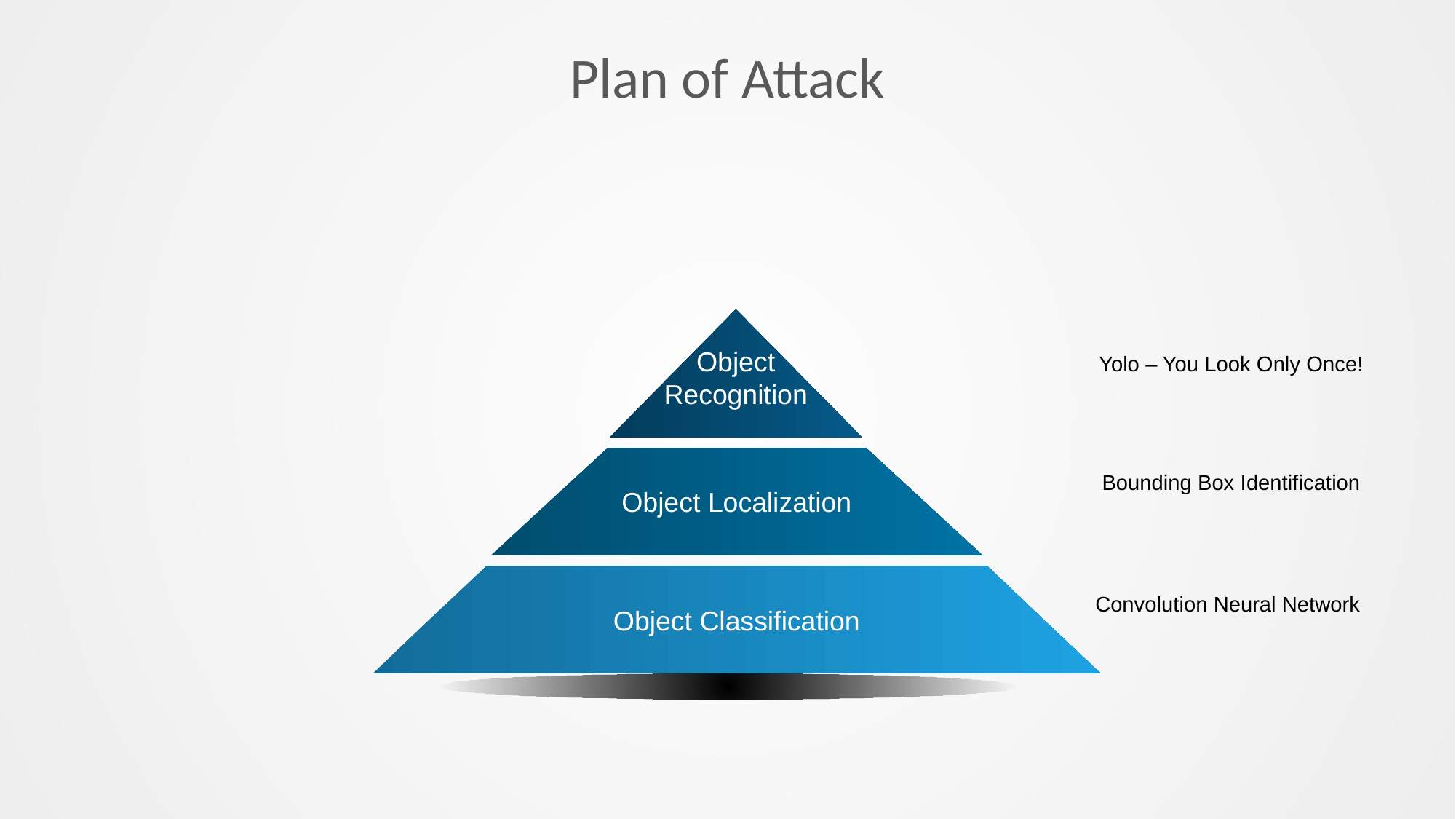

# Plan of Attack
Object
Recognition
Object Localization
Object Classification

Yolo – You Look Only Once!
Bounding Box Identification

Convolution Neural Network